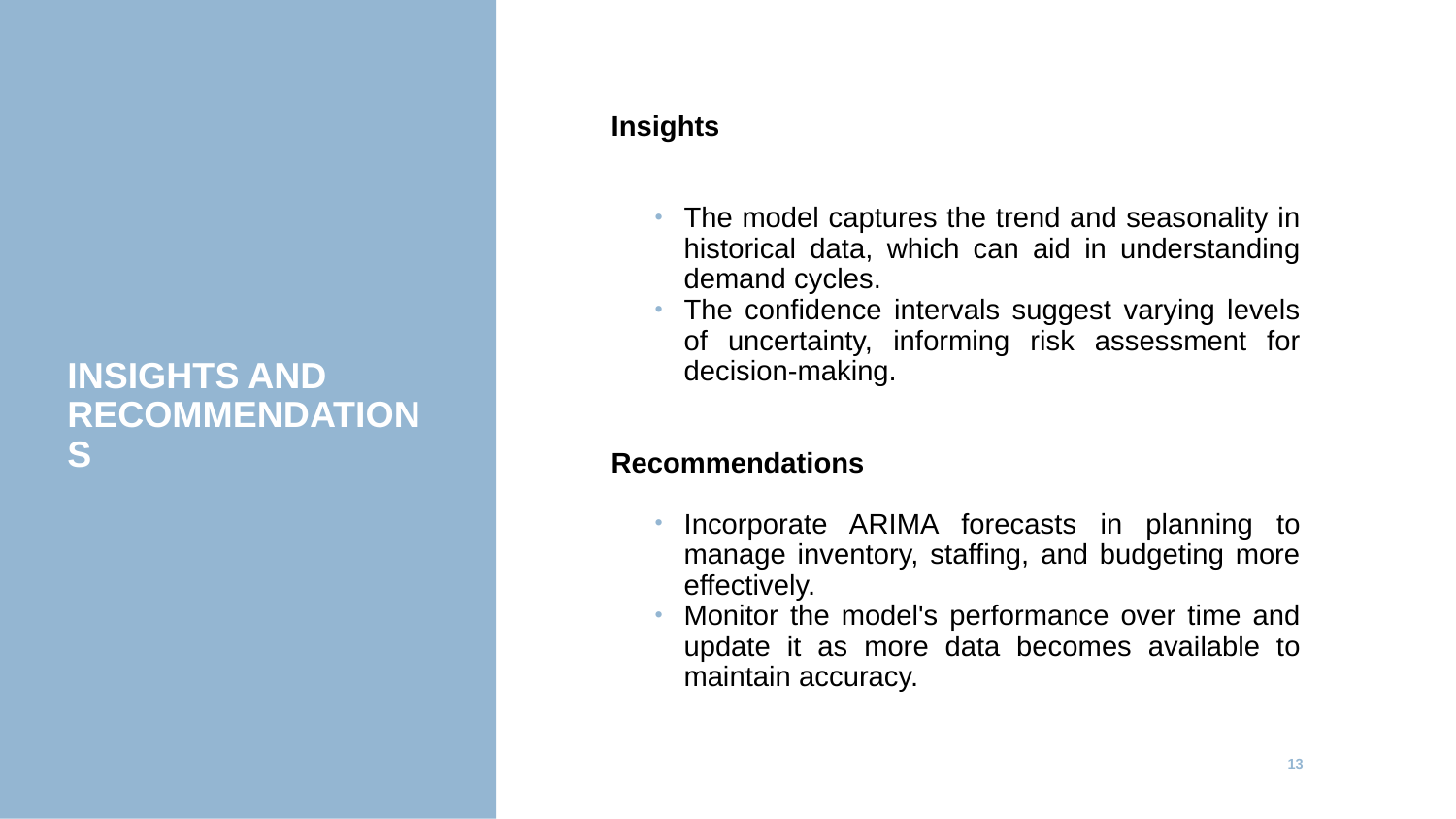

# INSIGHTS AND RECOMMENDATIONS
Insights

The model captures the trend and seasonality in historical data, which can aid in understanding demand cycles.
The confidence intervals suggest varying levels of uncertainty, informing risk assessment for decision-making.

Recommendations

Incorporate ARIMA forecasts in planning to manage inventory, staffing, and budgeting more effectively.
Monitor the model's performance over time and update it as more data becomes available to maintain accuracy.

13